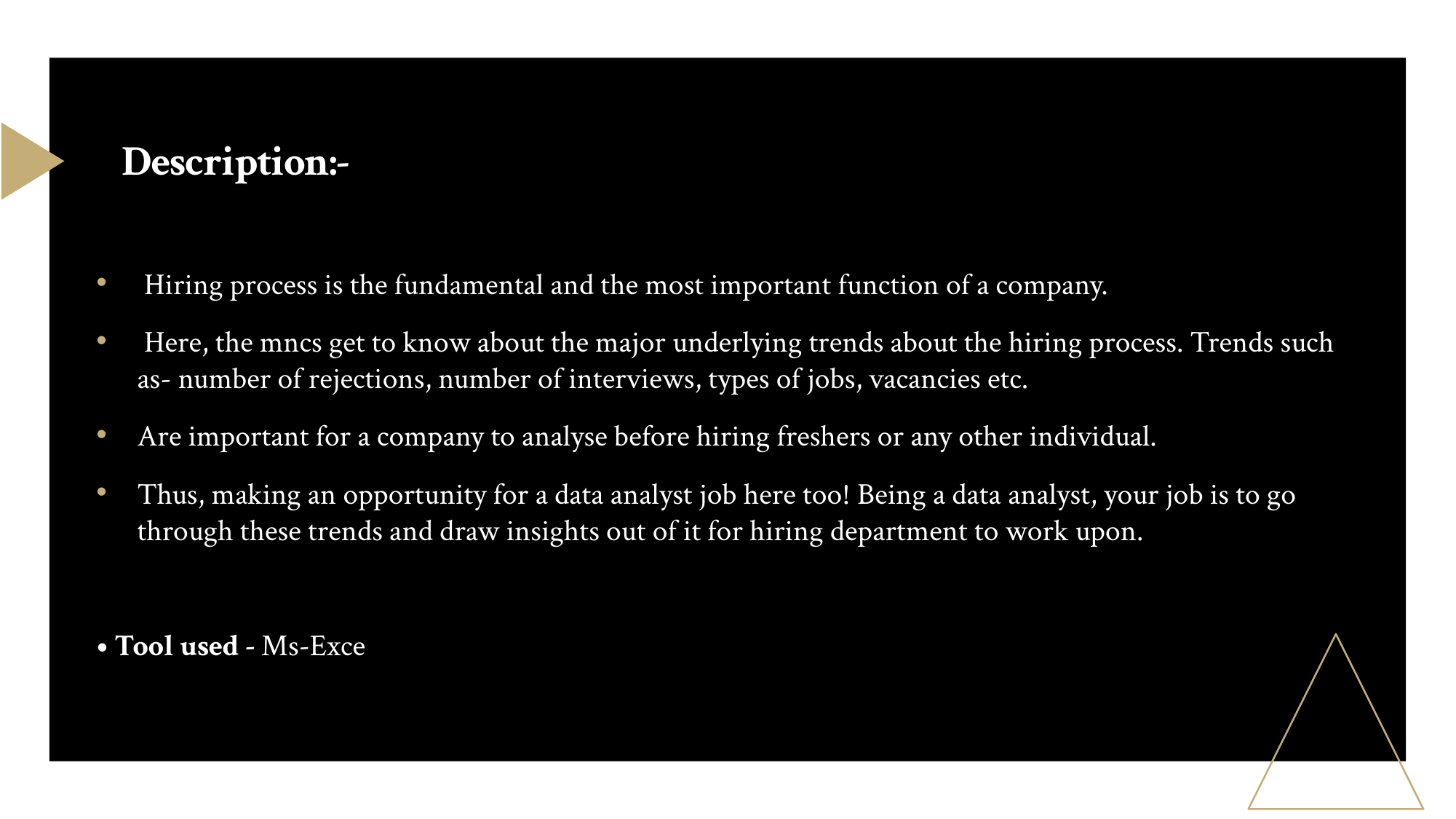

# Description:-

 Hiring process is the fundamental and the most important function of a company.
 Here, the mncs get to know about the major underlying trends about the hiring process. Trends such as- number of rejections, number of interviews, types of jobs, vacancies etc.
Are important for a company to analyse before hiring freshers or any other individual.
Thus, making an opportunity for a data analyst job here too! Being a data analyst, your job is to go through these trends and draw insights out of it for hiring department to work upon.

• Tool used - Ms-Exce